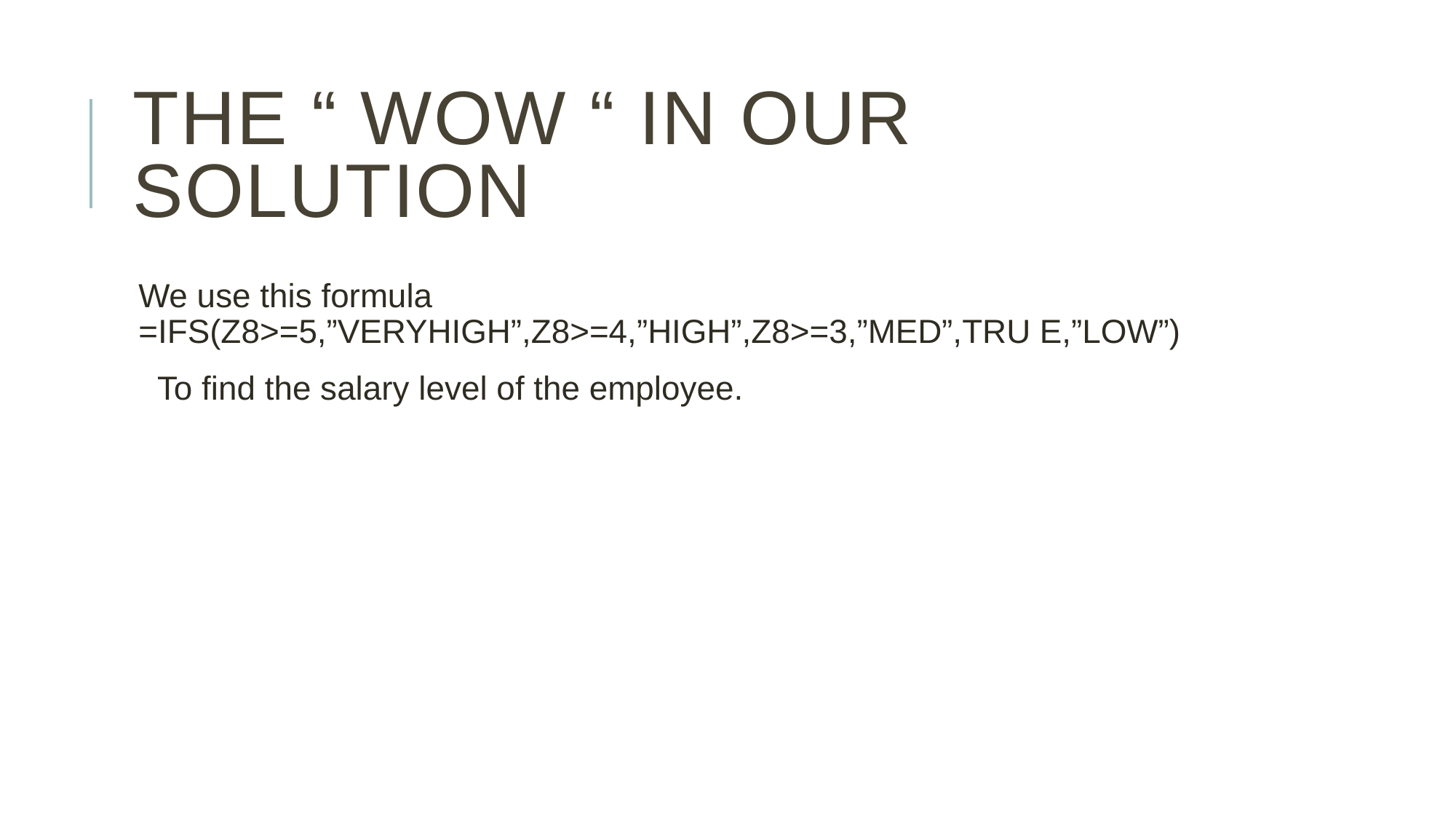

# THE “ WOW “ IN OUR SOLUTION
We use this formula =IFS(Z8>=5,”VERYHIGH”,Z8>=4,”HIGH”,Z8>=3,”MED”,TRU E,”LOW”)
  To find the salary level of the employee.